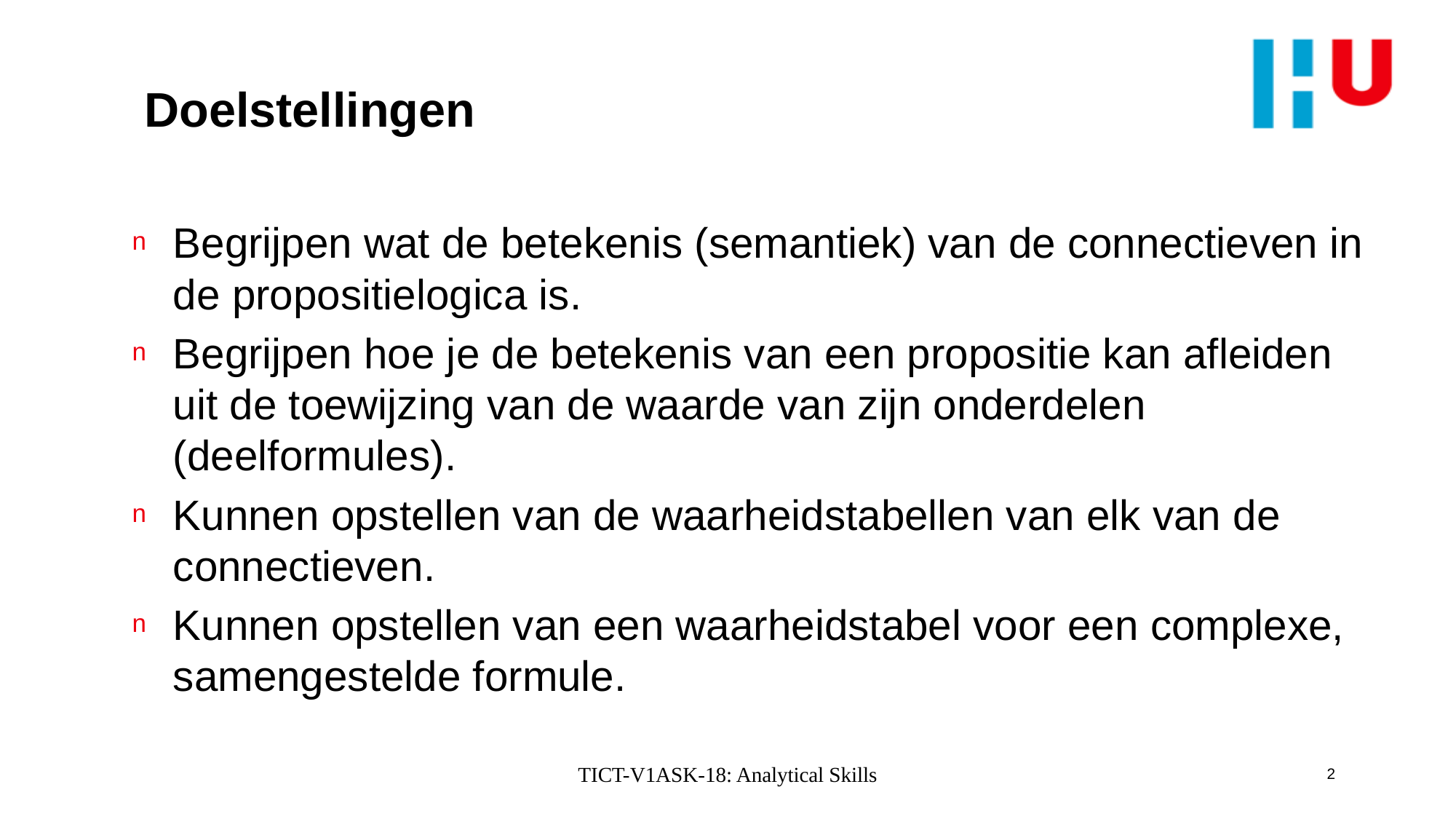

# Doelstellingen
Begrijpen wat de betekenis (semantiek) van de connectieven in de propositielogica is.
Begrijpen hoe je de betekenis van een propositie kan afleiden uit de toewijzing van de waarde van zijn onderdelen (deelformules).
Kunnen opstellen van de waarheidstabellen van elk van de connectieven.
Kunnen opstellen van een waarheidstabel voor een complexe, samengestelde formule.
TICT-V1ASK-18: Analytical Skills
2